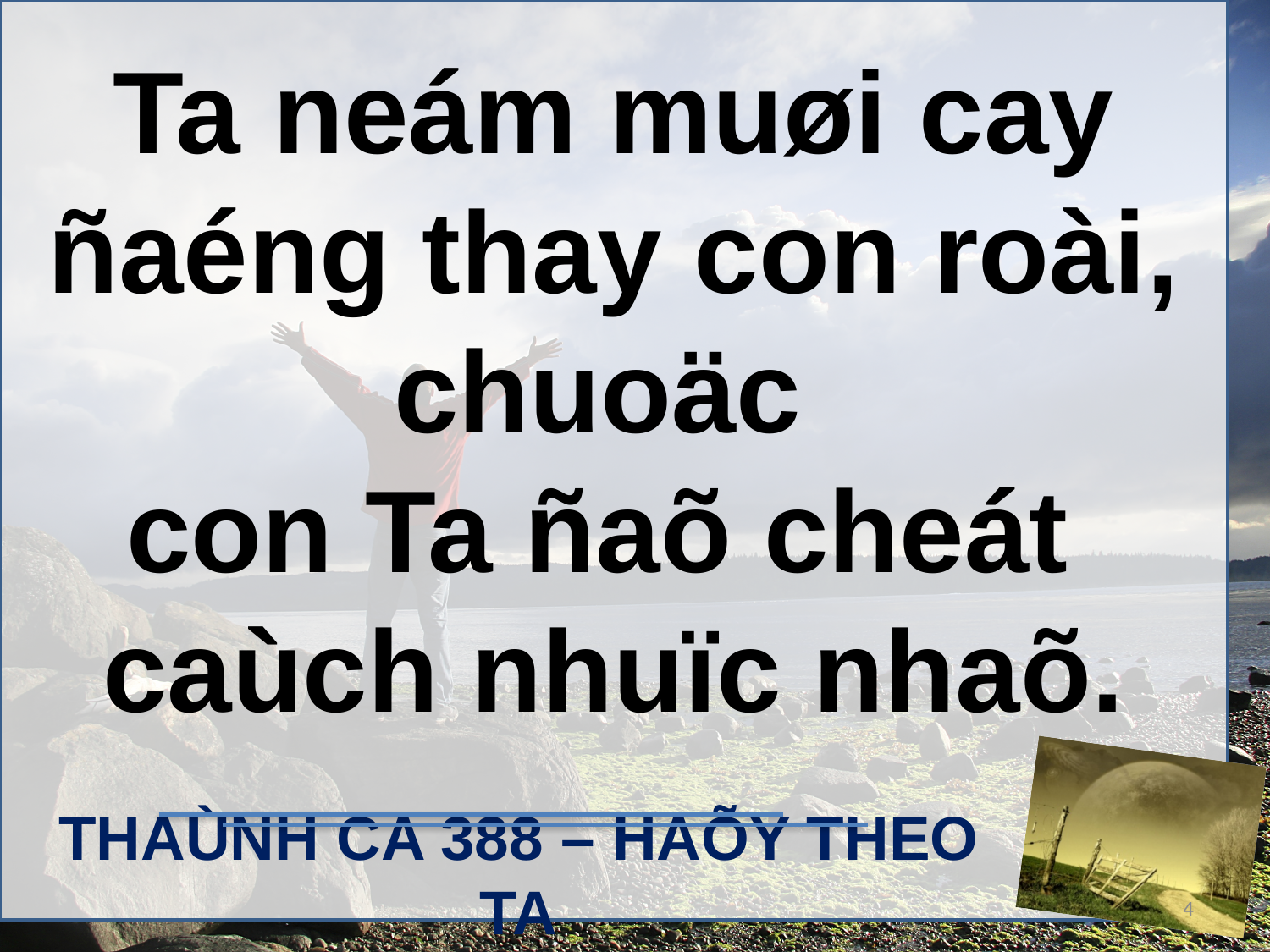

# Ta neám muøi cay ñaéng thay con roài, chuoäc con Ta ñaõ cheát caùch nhuïc nhaõ.
THAÙNH CA 388 – HAÕY THEO TA
4